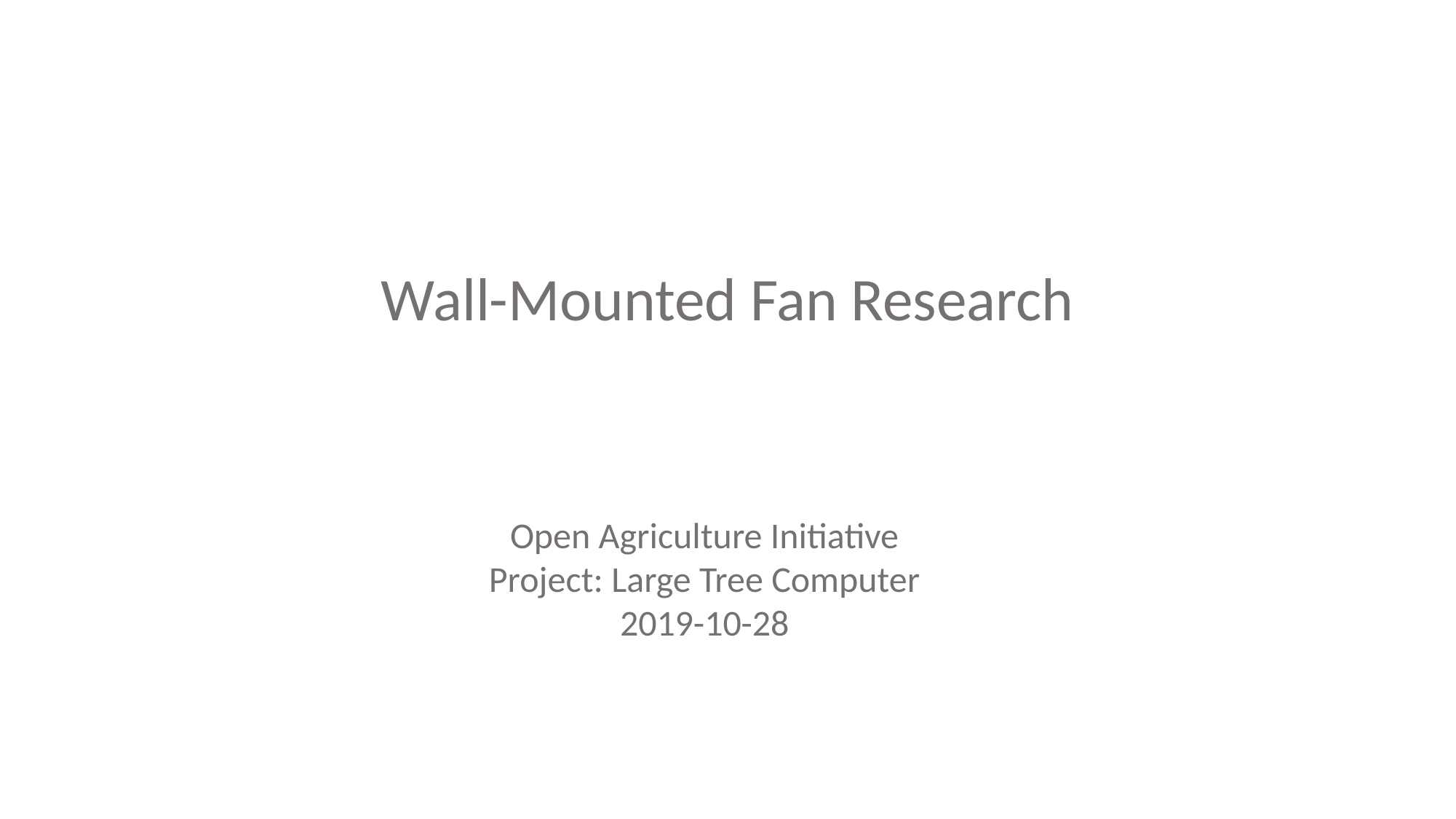

Wall-Mounted Fan Research
Open Agriculture Initiative
Project: Large Tree Computer
2019-10-28